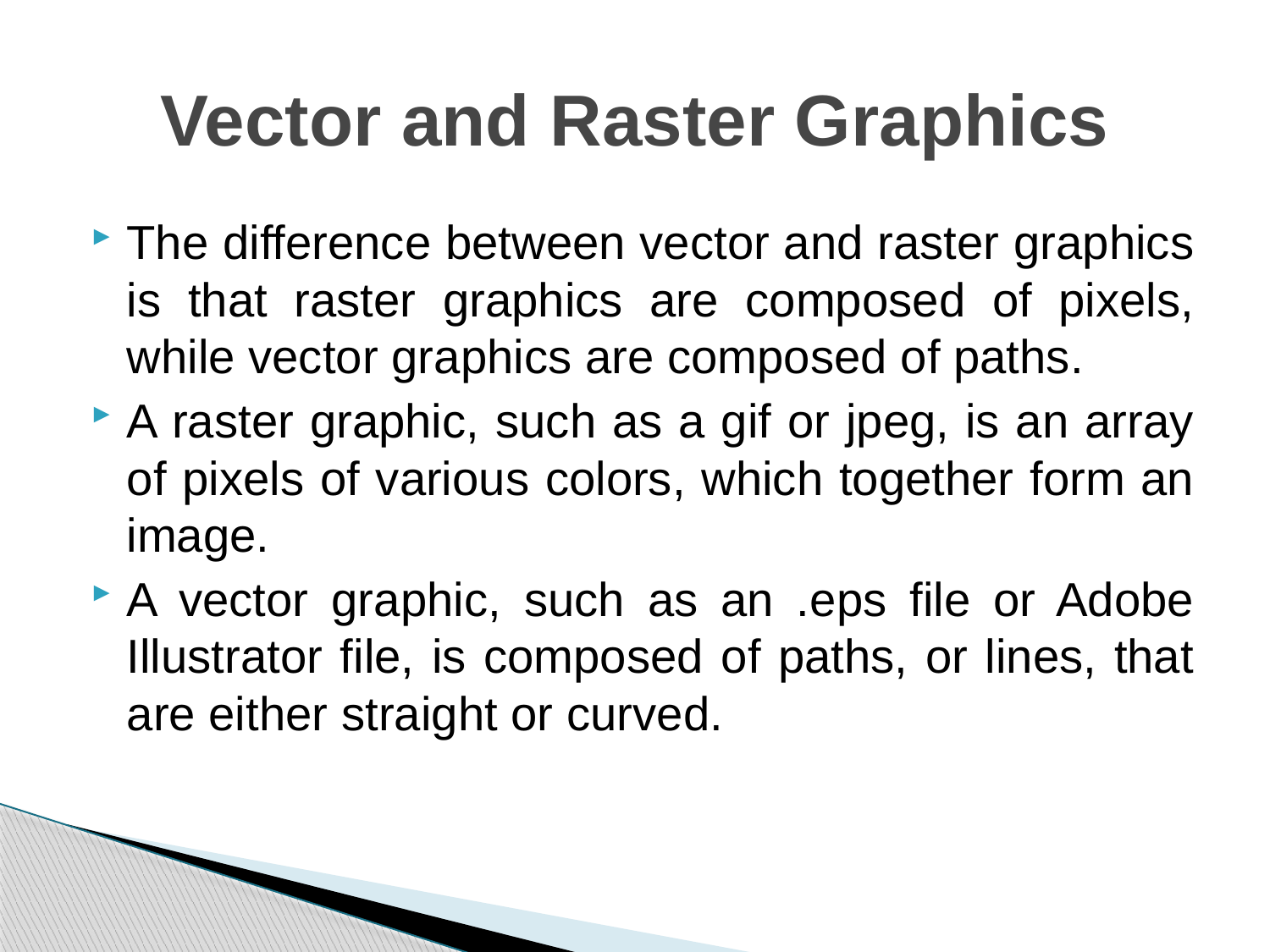

# Vector and Raster Graphics
The difference between vector and raster graphics is that raster graphics are composed of pixels, while vector graphics are composed of paths.
A raster graphic, such as a gif or jpeg, is an array of pixels of various colors, which together form an image.
A vector graphic, such as an .eps file or Adobe Illustrator file, is composed of paths, or lines, that are either straight or curved.